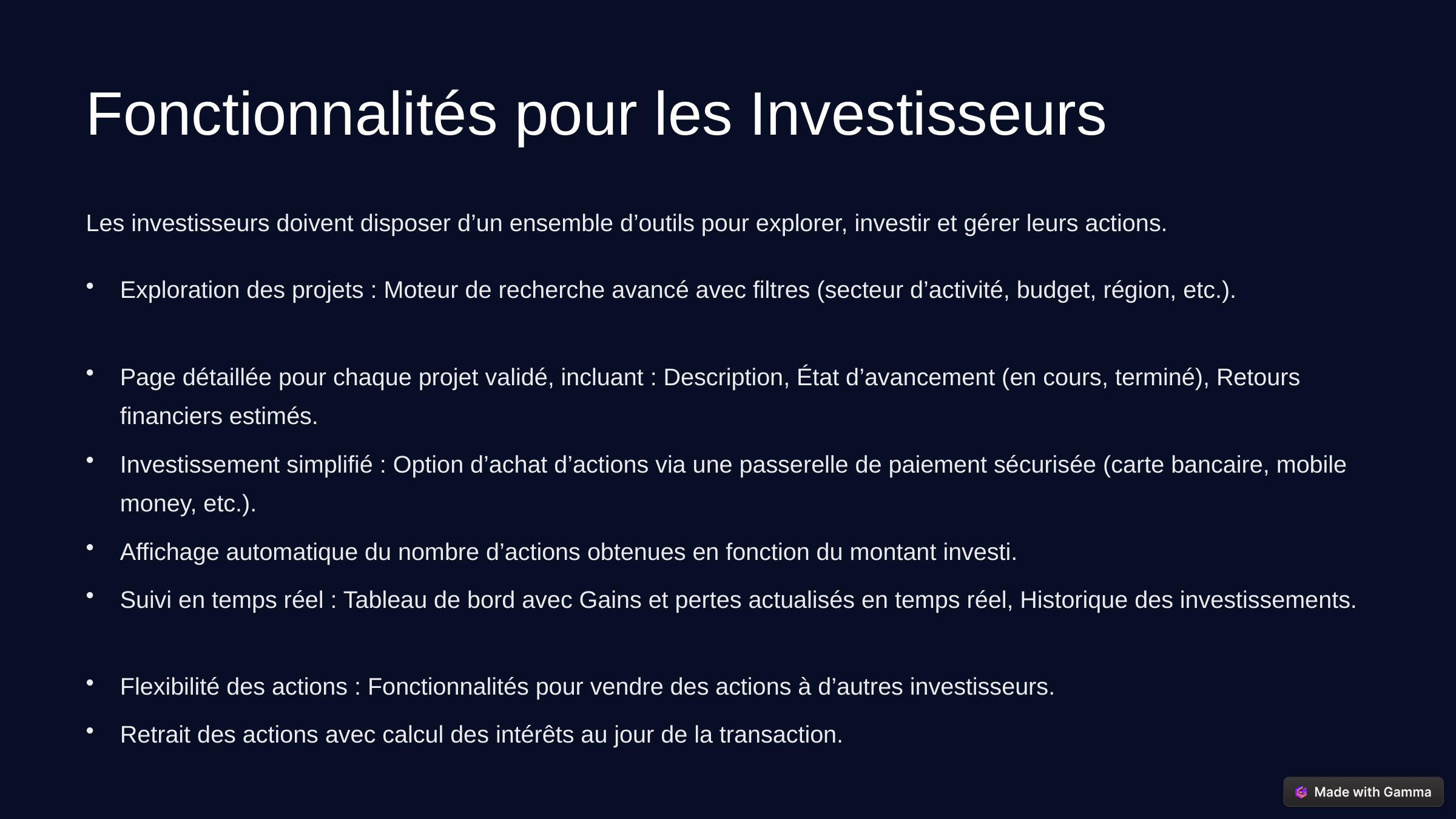

Fonctionnalités pour les Investisseurs
Les investisseurs doivent disposer d’un ensemble d’outils pour explorer, investir et gérer leurs actions.
Exploration des projets : Moteur de recherche avancé avec filtres (secteur d’activité, budget, région, etc.).
Page détaillée pour chaque projet validé, incluant : Description, État d’avancement (en cours, terminé), Retours financiers estimés.
Investissement simplifié : Option d’achat d’actions via une passerelle de paiement sécurisée (carte bancaire, mobile money, etc.).
Affichage automatique du nombre d’actions obtenues en fonction du montant investi.
Suivi en temps réel : Tableau de bord avec Gains et pertes actualisés en temps réel, Historique des investissements.
Flexibilité des actions : Fonctionnalités pour vendre des actions à d’autres investisseurs.
Retrait des actions avec calcul des intérêts au jour de la transaction.